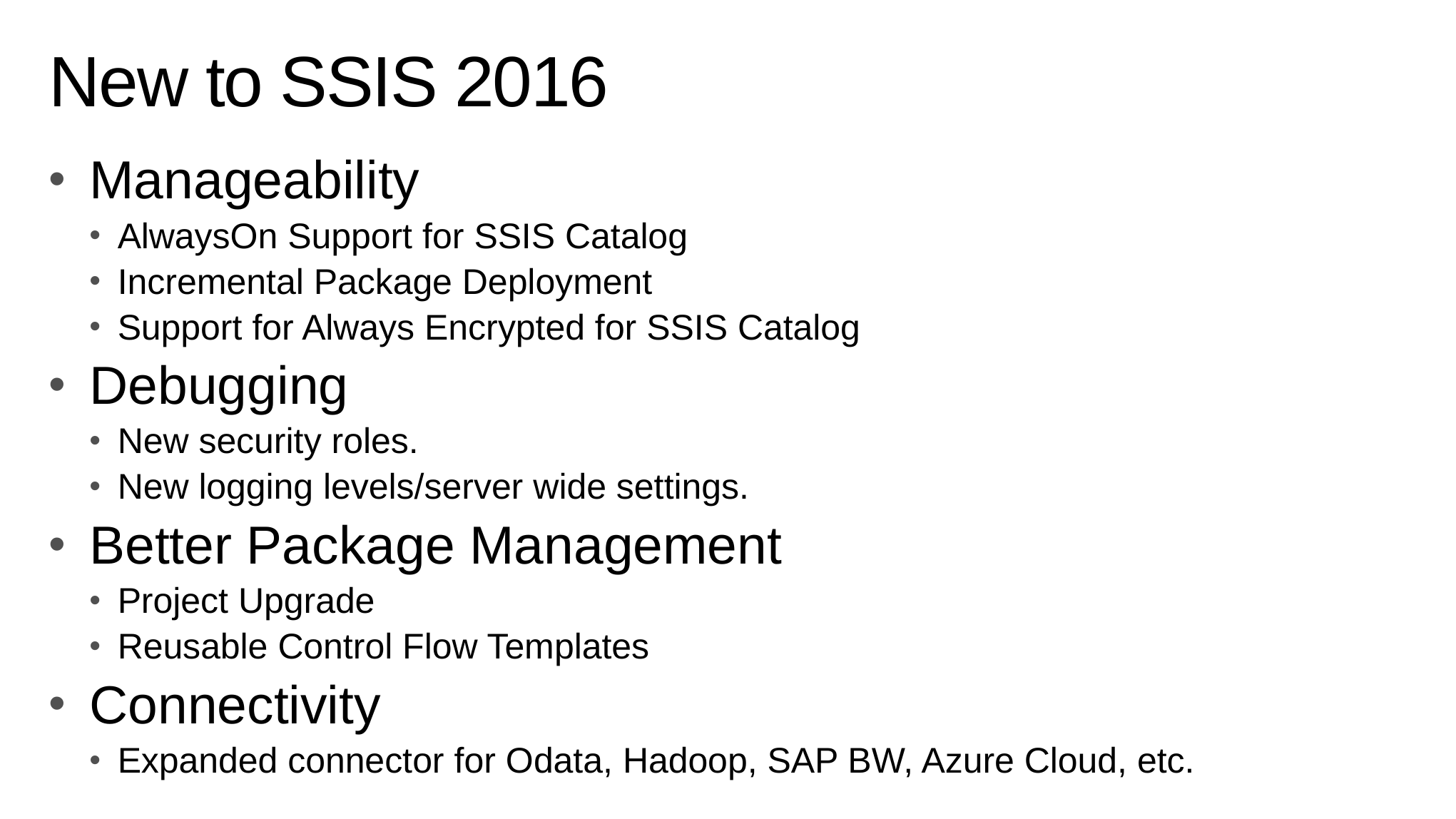

# New to SSIS 2016
Manageability
AlwaysOn Support for SSIS Catalog
Incremental Package Deployment
Support for Always Encrypted for SSIS Catalog
Debugging
New security roles.
New logging levels/server wide settings.
Better Package Management
Project Upgrade
Reusable Control Flow Templates
Connectivity
Expanded connector for Odata, Hadoop, SAP BW, Azure Cloud, etc.